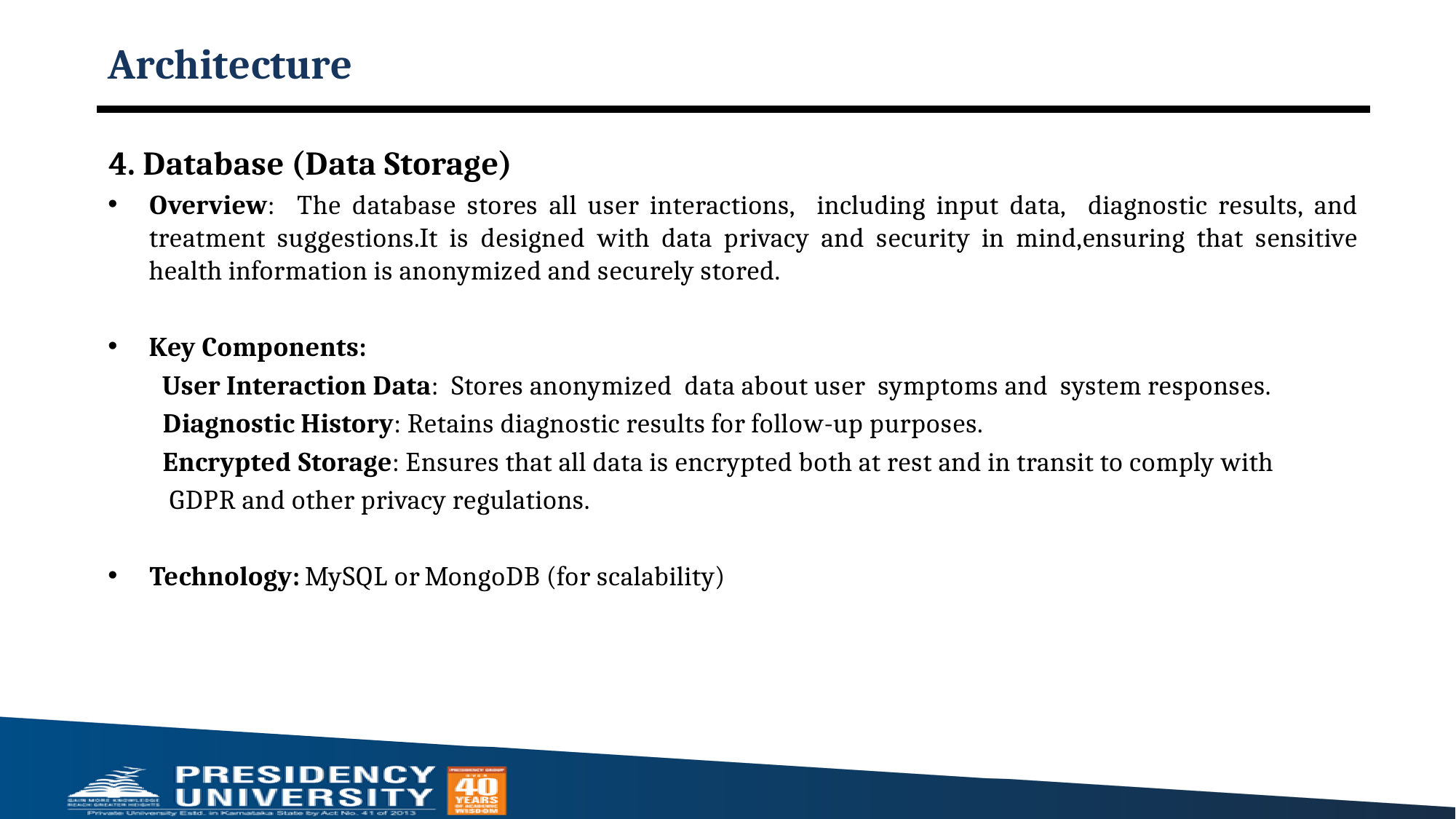

# Architecture
4. Database (Data Storage)
Overview:  The database stores all user interactions,  including input data,  diagnostic results, and treatment suggestions.It is designed with data privacy and security in mind,ensuring that sensitive health information is anonymized and securely stored.

Key Components:
User Interaction Data:  Stores anonymized  data about user  symptoms and  system responses.
Diagnostic History: Retains diagnostic results for follow-up purposes.
Encrypted Storage: Ensures that all data is encrypted both at rest and in transit to comply with
 GDPR and other privacy regulations.

Technology: MySQL or MongoDB (for scalability)